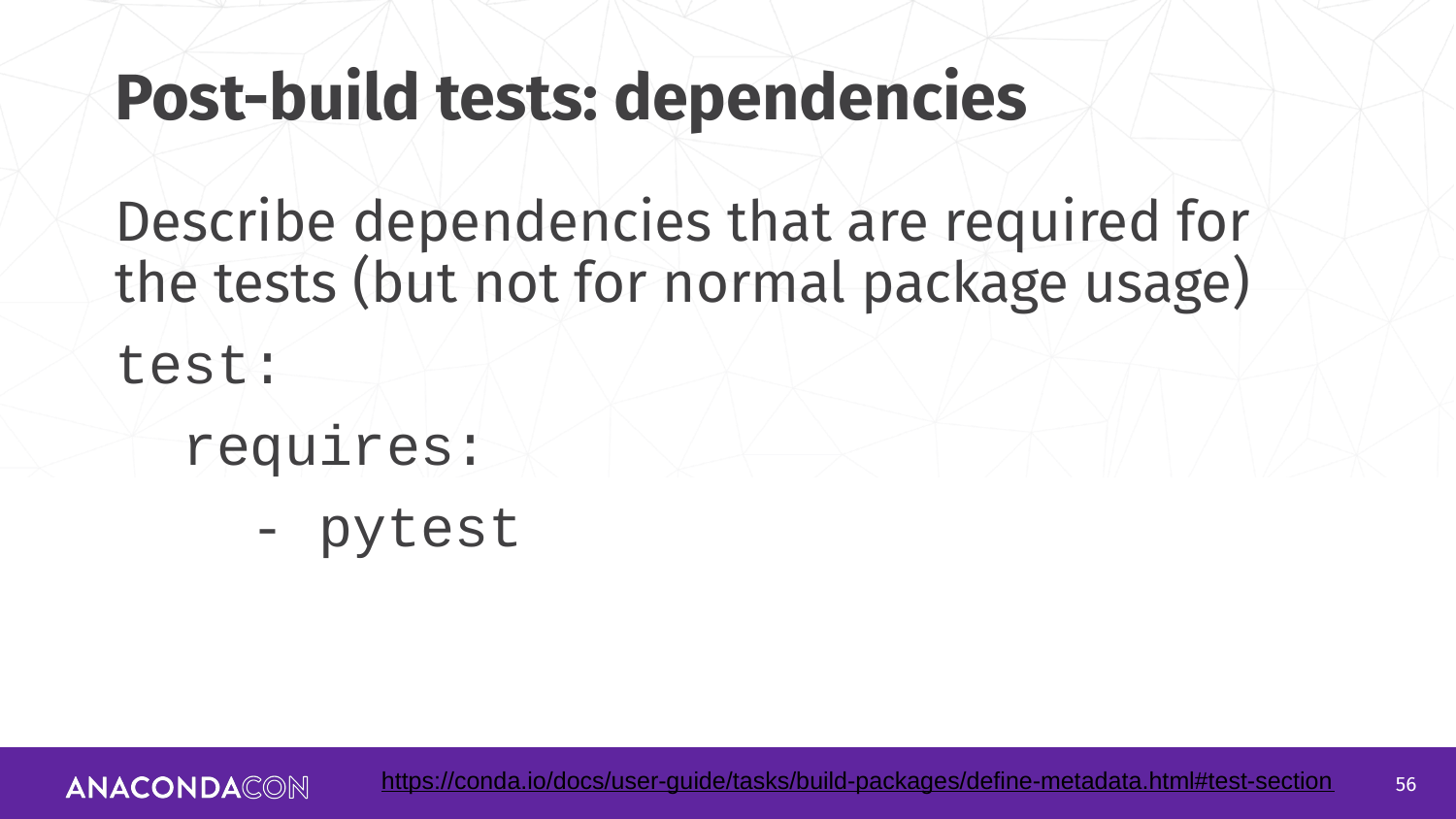

# Post-build tests: dependencies
Describe dependencies that are required for the tests (but not for normal package usage)
test:
  requires:
    - pytest
https://conda.io/docs/user-guide/tasks/build-packages/define-metadata.html#test-section
56